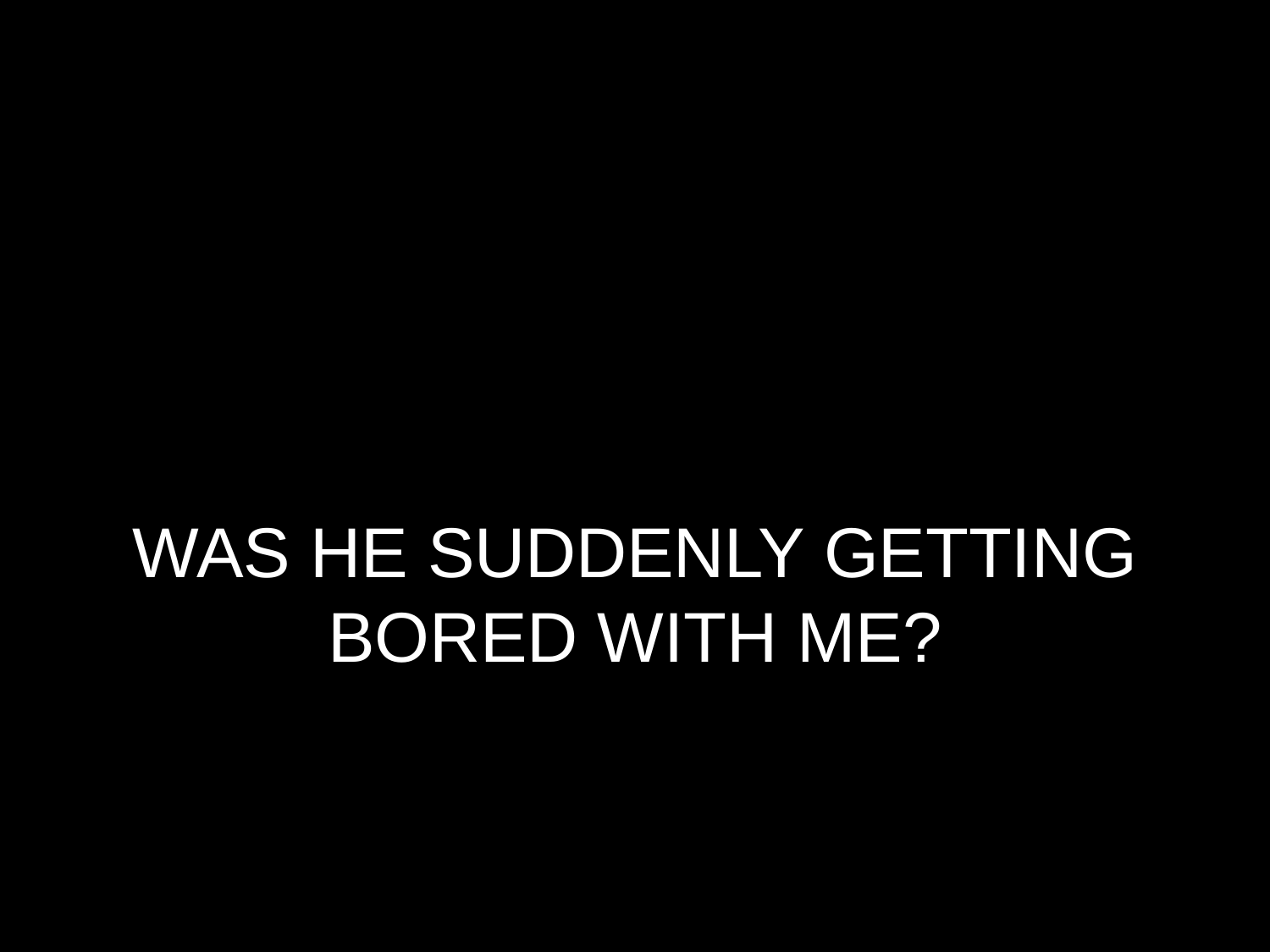

# WAS HE SUDDENLY GETTING BORED WITH ME?